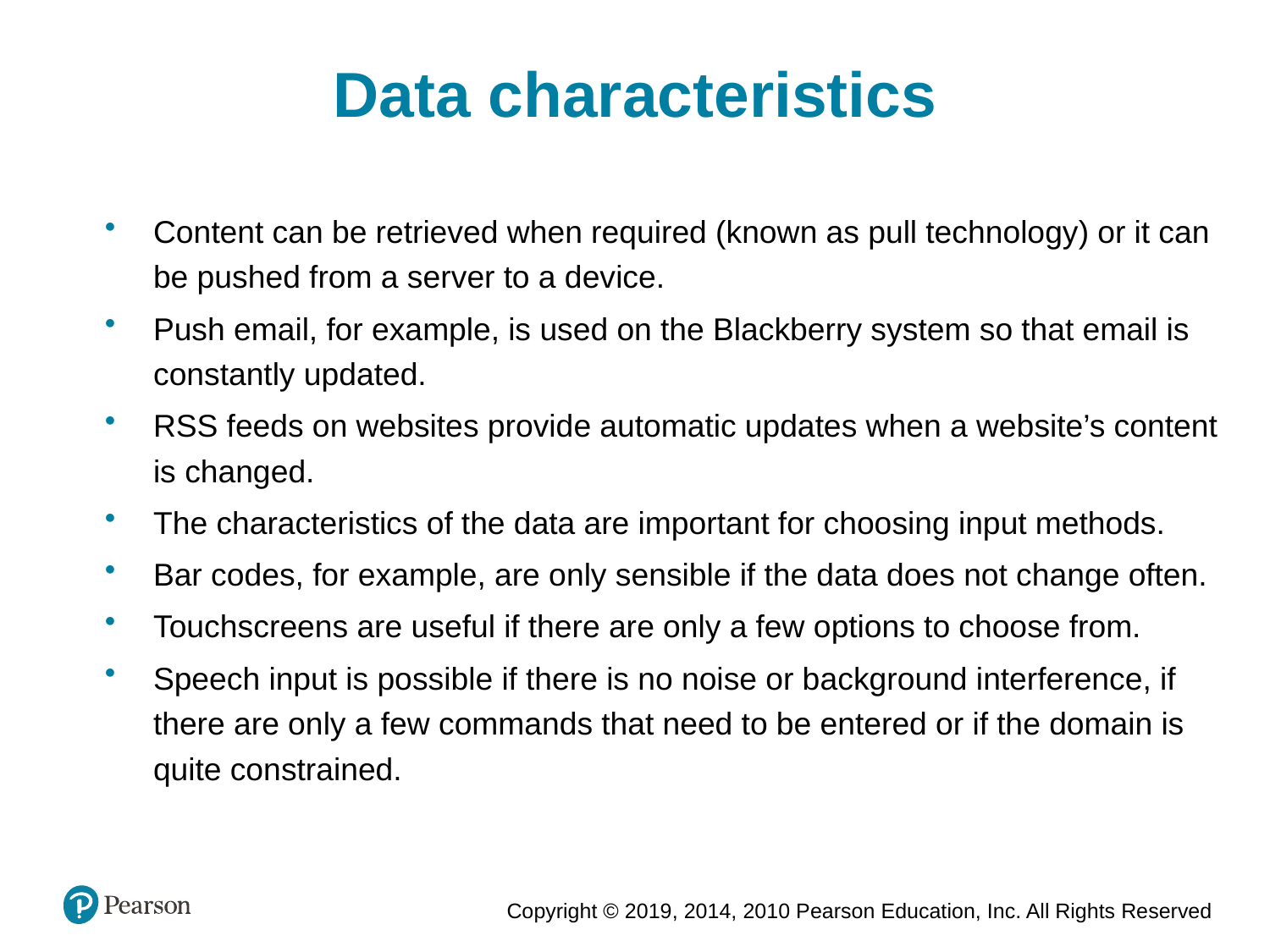

Data characteristics
Content can be retrieved when required (known as pull technology) or it can be pushed from a server to a device.
Push email, for example, is used on the Blackberry system so that email is constantly updated.
RSS feeds on websites provide automatic updates when a website’s content is changed.
The characteristics of the data are important for choosing input methods.
Bar codes, for example, are only sensible if the data does not change often.
Touchscreens are useful if there are only a few options to choose from.
Speech input is possible if there is no noise or background interference, if there are only a few commands that need to be entered or if the domain is quite constrained.